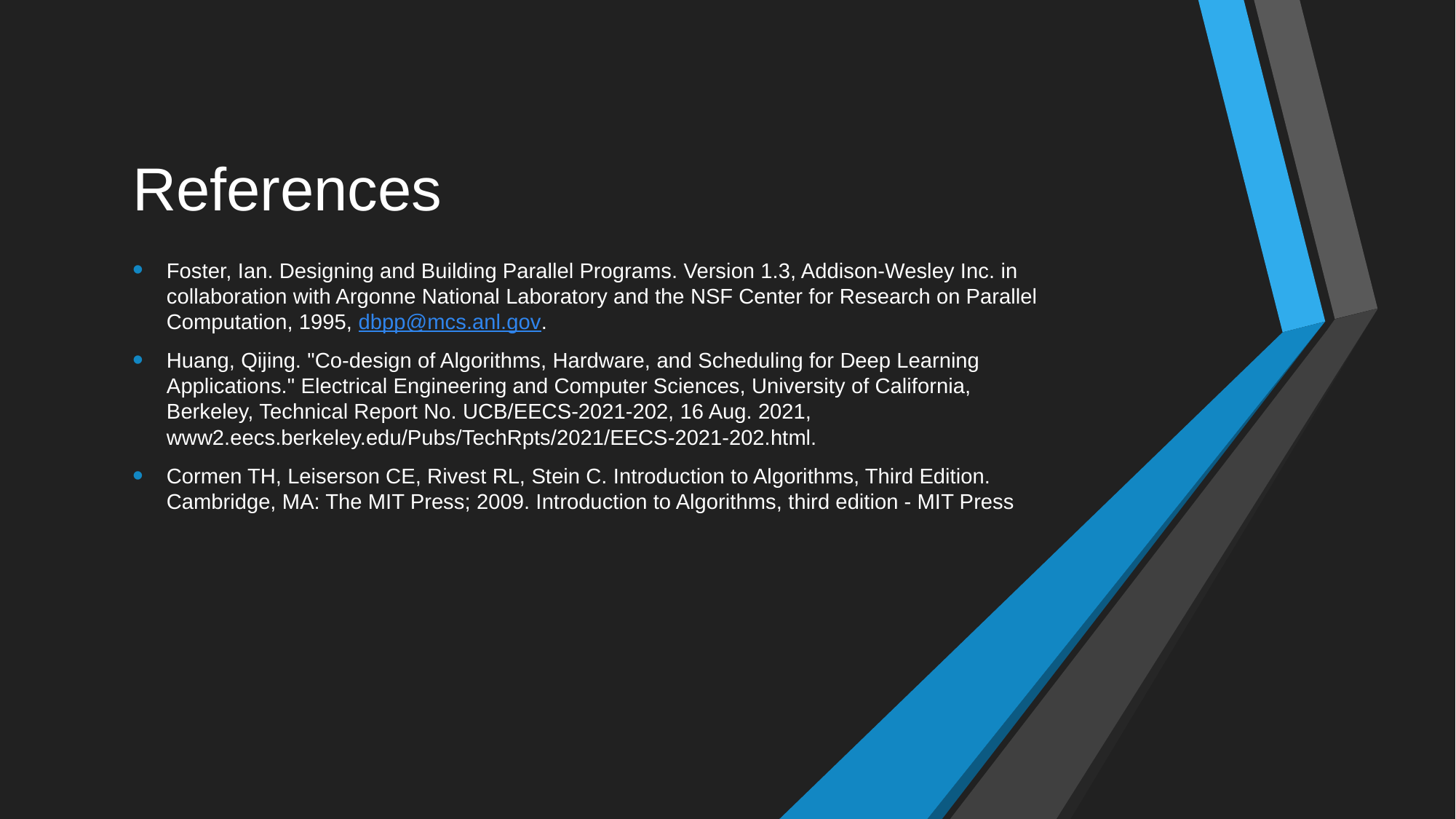

# References
Foster, Ian. Designing and Building Parallel Programs. Version 1.3, Addison-Wesley Inc. in collaboration with Argonne National Laboratory and the NSF Center for Research on Parallel Computation, 1995, dbpp@mcs.anl.gov.
Huang, Qijing. "Co-design of Algorithms, Hardware, and Scheduling for Deep Learning Applications." Electrical Engineering and Computer Sciences, University of California, Berkeley, Technical Report No. UCB/EECS-2021-202, 16 Aug. 2021, www2.eecs.berkeley.edu/Pubs/TechRpts/2021/EECS-2021-202.html.
Cormen TH, Leiserson CE, Rivest RL, Stein C. Introduction to Algorithms, Third Edition. Cambridge, MA: The MIT Press; 2009. Introduction to Algorithms, third edition - MIT Press